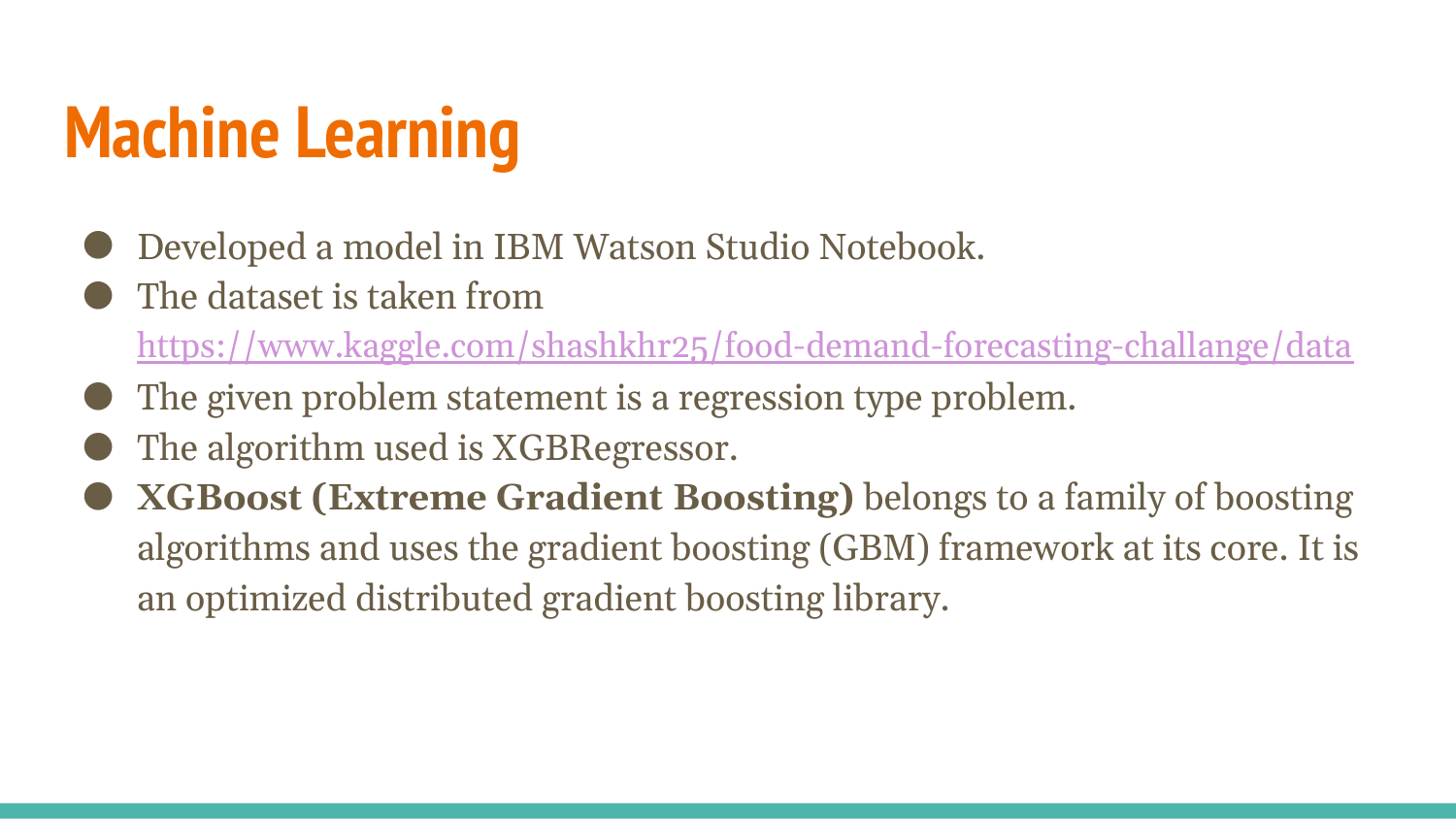

# Machine Learning
Developed a model in IBM Watson Studio Notebook.
The dataset is taken from https://www.kaggle.com/shashkhr25/food-demand-forecasting-challange/data
The given problem statement is a regression type problem.
The algorithm used is XGBRegressor.
XGBoost (Extreme Gradient Boosting) belongs to a family of boosting algorithms and uses the gradient boosting (GBM) framework at its core. It is an optimized distributed gradient boosting library.